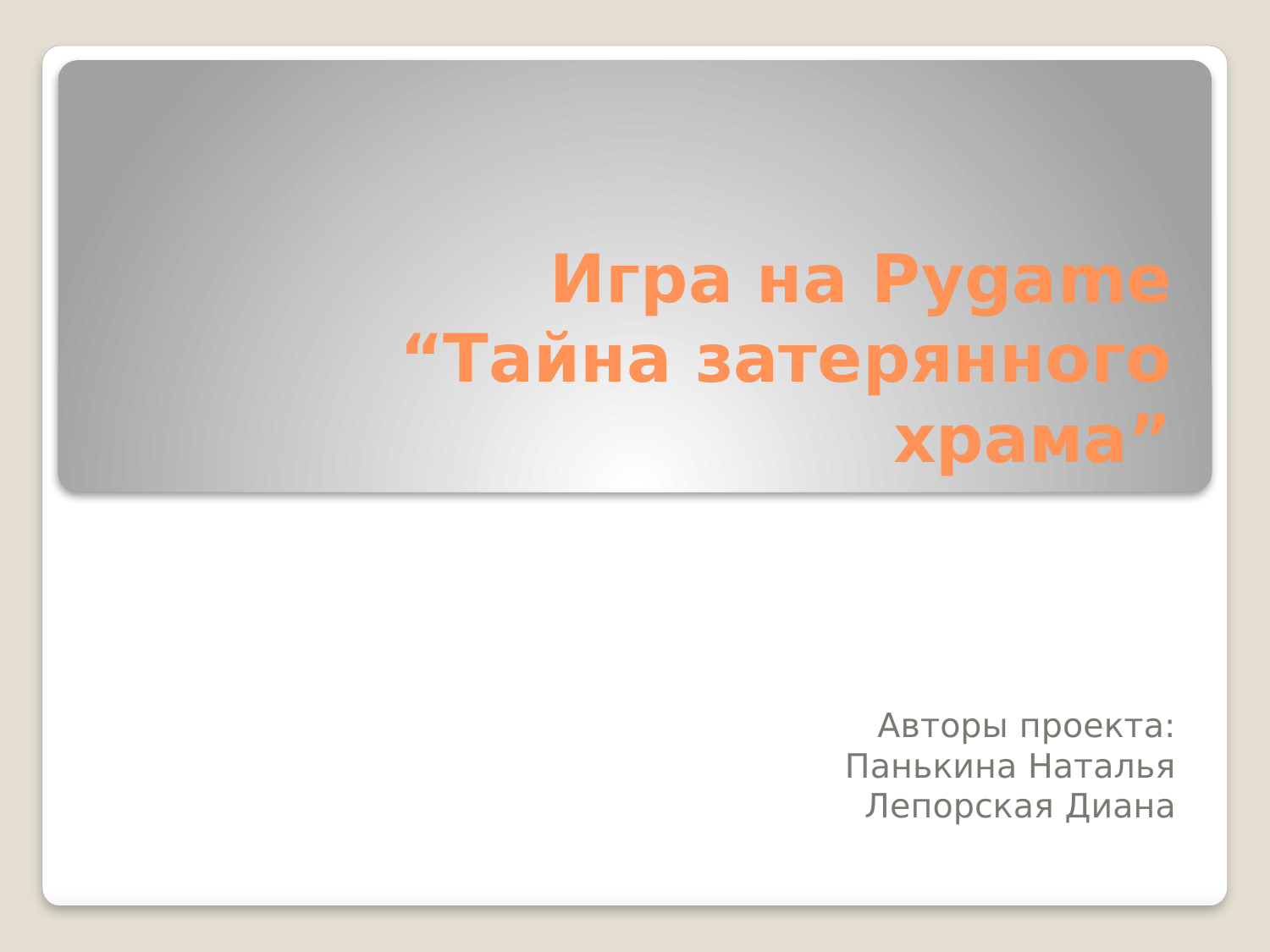

# Игра на Pygame “Тайна затерянного храма”
Авторы проекта:
Панькина Наталья
Лепорская Диана